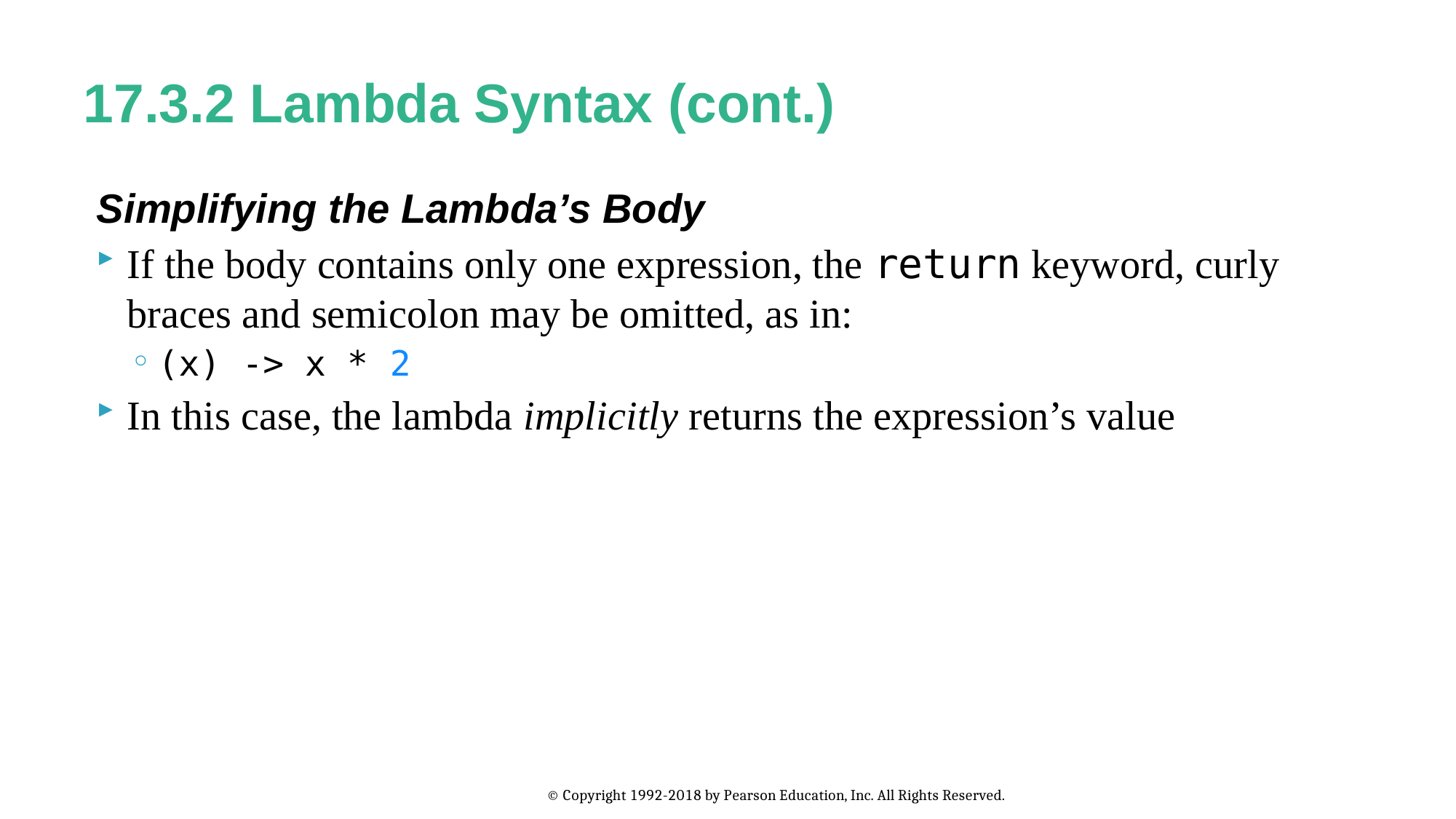

# 17.3.2 Lambda Syntax (cont.)
Simplifying the Lambda’s Body
If the body contains only one expression, the return keyword, curly braces and semicolon may be omitted, as in:
(x) -> x * 2
In this case, the lambda implicitly returns the expression’s value
© Copyright 1992-2018 by Pearson Education, Inc. All Rights Reserved.